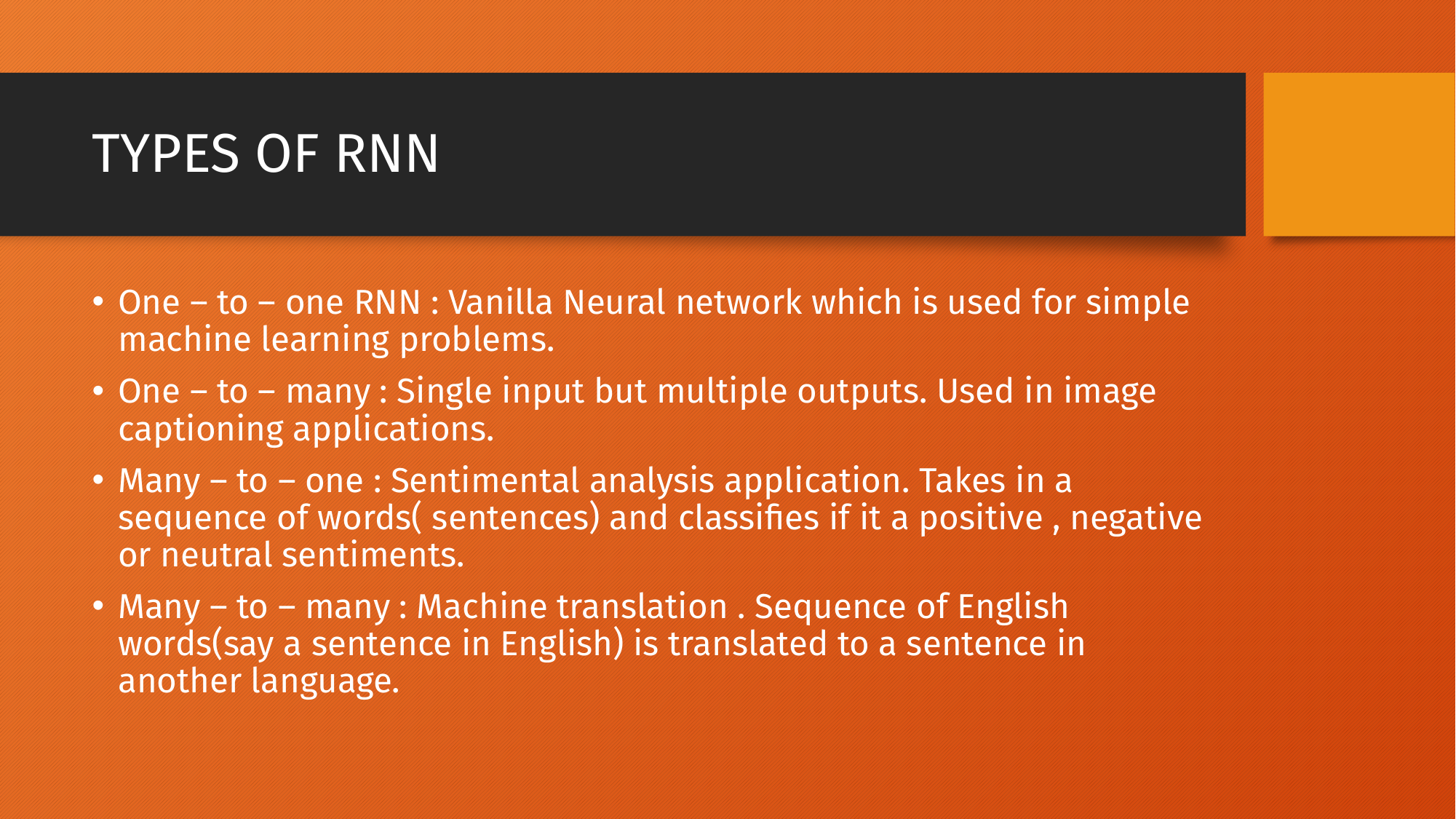

# TYPES OF RNN
One – to – one RNN : Vanilla Neural network which is used for simple machine learning problems.
One – to – many : Single input but multiple outputs. Used in image captioning applications.
Many – to – one : Sentimental analysis application. Takes in a sequence of words( sentences) and classifies if it a positive , negative or neutral sentiments.
Many – to – many : Machine translation . Sequence of English words(say a sentence in English) is translated to a sentence in another language.